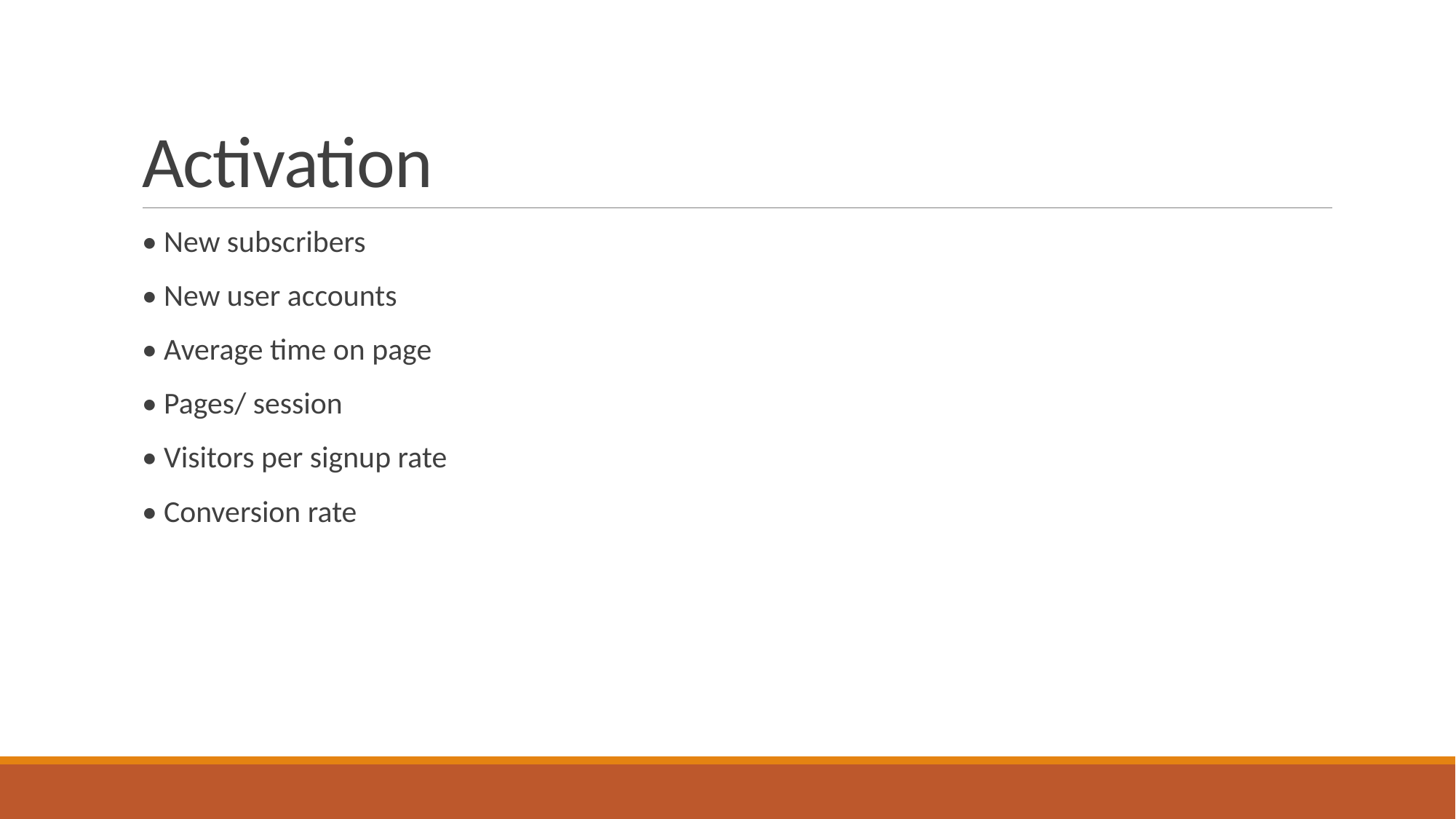

# Activation
• New subscribers
• New user accounts
• Average time on page
• Pages/ session
• Visitors per signup rate
• Conversion rate